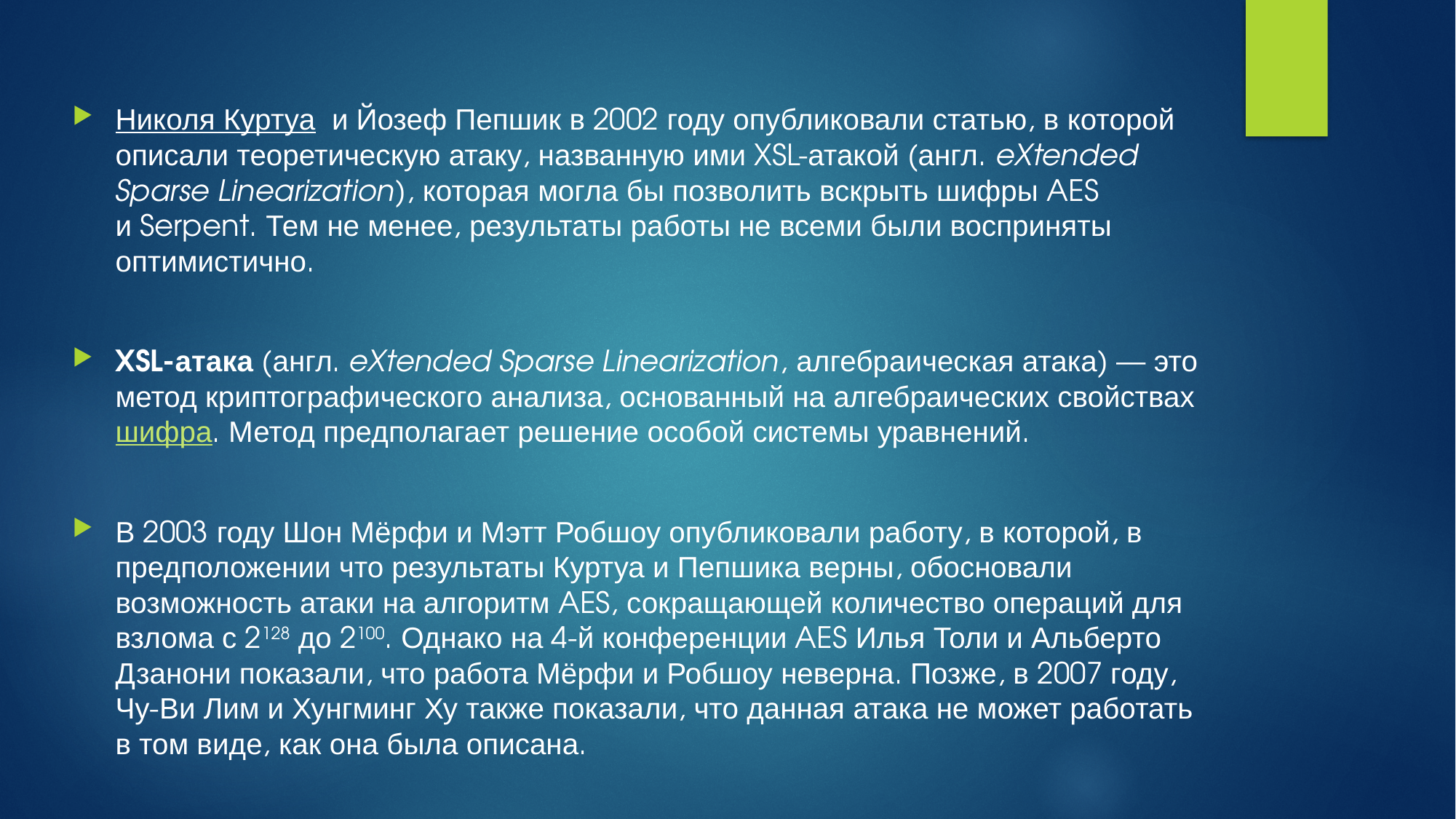

Николя Куртуа  и Йозеф Пепшик в 2002 году опубликовали статью, в которой описали теоретическую атаку, названную ими XSL-атакой (англ. eXtended Sparse Linearization), которая могла бы позволить вскрыть шифры AES и Serpent. Тем не менее, результаты работы не всеми были восприняты оптимистично.

XSL-атака (англ. eXtended Sparse Linearization, алгебраическая атака) — это метод криптографического анализа, основанный на алгебраических свойствах шифра. Метод предполагает решение особой системы уравнений.

В 2003 году Шон Мёрфи и Мэтт Робшоу опубликовали работу, в которой, в предположении что результаты Куртуа и Пепшика верны, обосновали возможность атаки на алгоритм AES, сокращающей количество операций для взлома с 2128 до 2100. Однако на 4-й конференции AES Илья Толи и Альберто Дзанони показали, что работа Мёрфи и Робшоу неверна. Позже, в 2007 году, Чу-Ви Лим и Хунгминг Ху также показали, что данная атака не может работать в том виде, как она была описана.